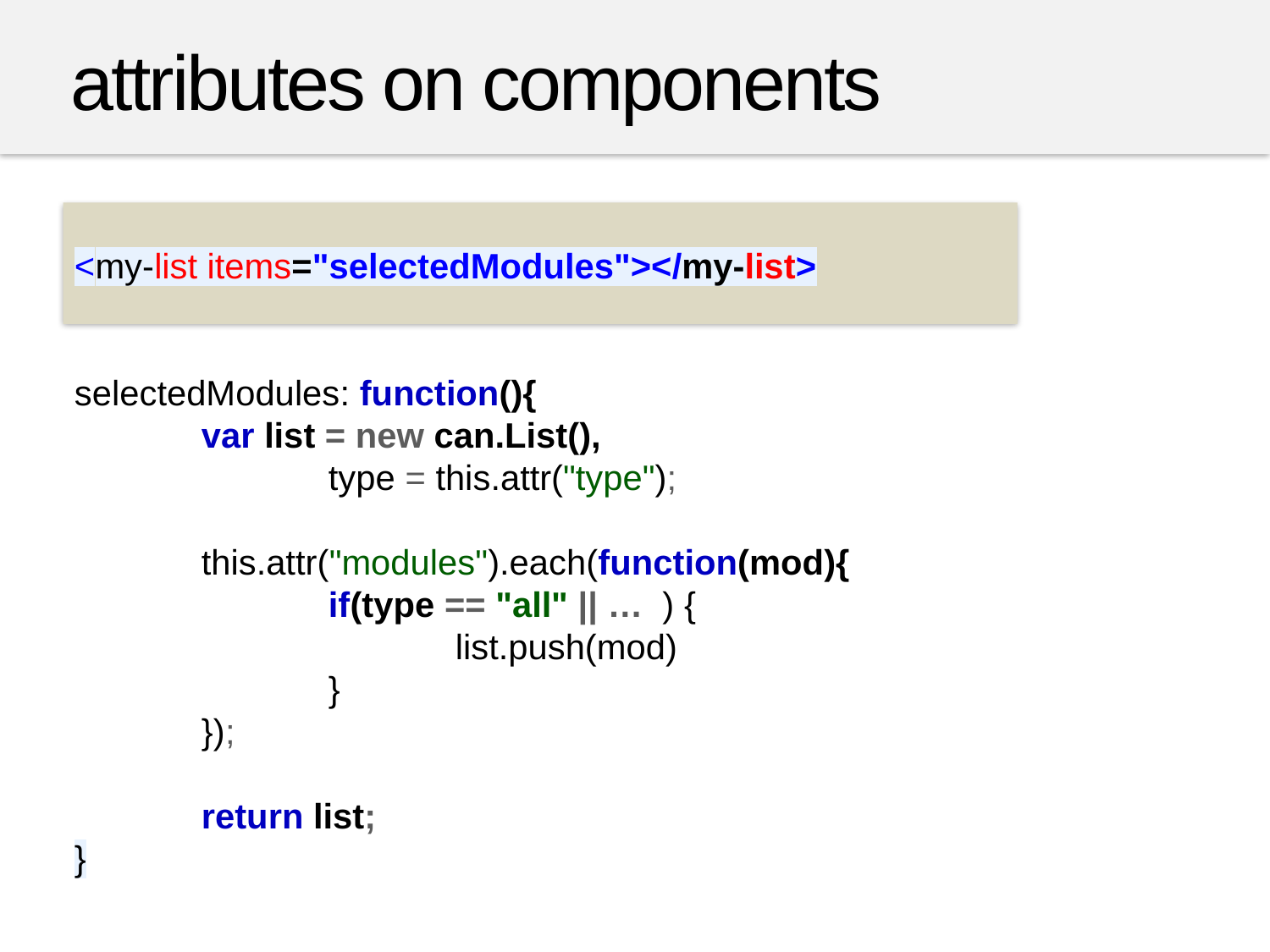

attributes on components

<my-list items="selectedModules"></my-list>

selectedModules: function(){
	var list = new can.List(),
		type = this.attr("type");

	this.attr("modules").each(function(mod){
		if(type == "all" || …  ) {
		   	list.push(mod)
		}
	});

	return list;
}